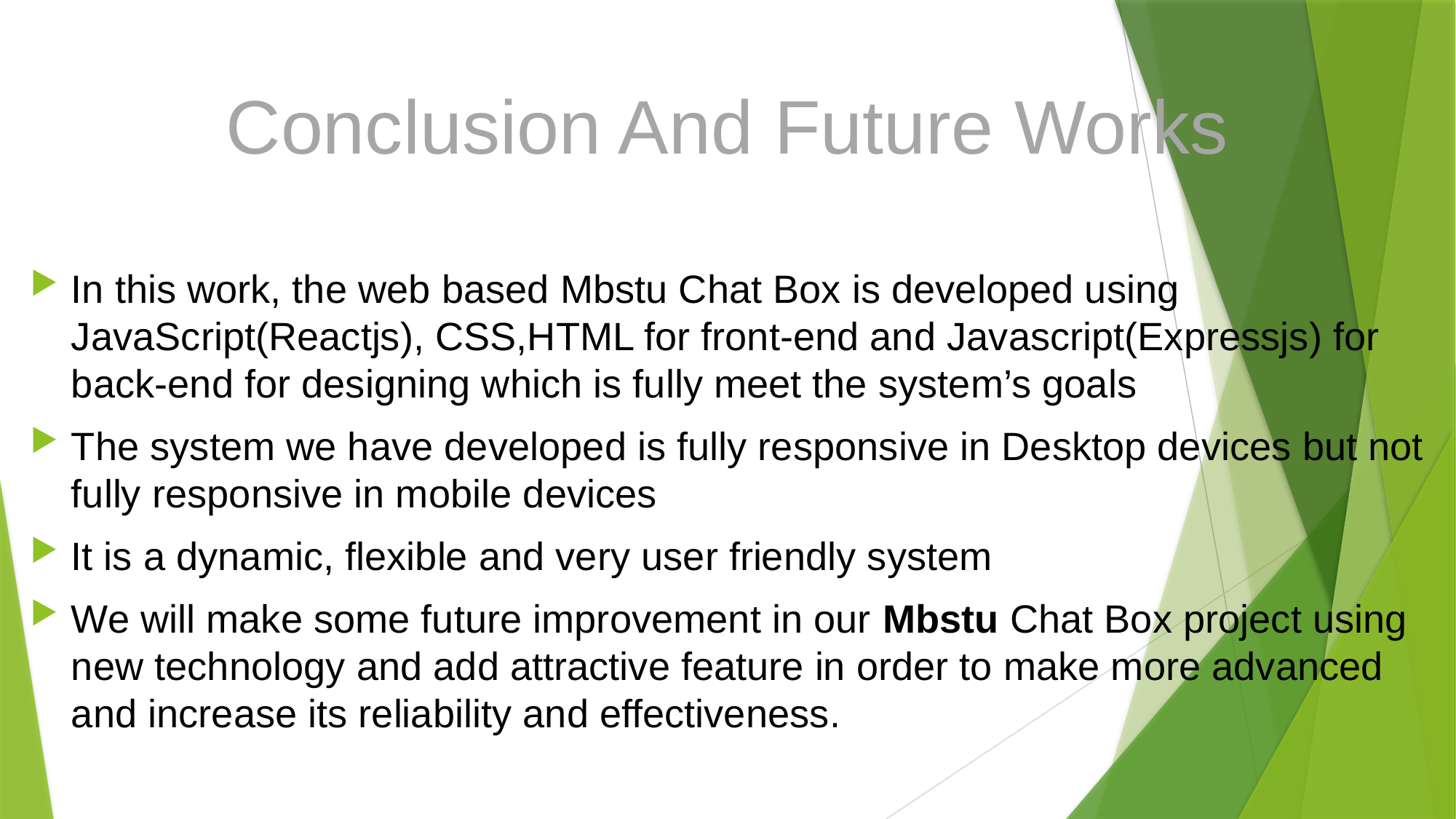

# Conclusion And Future Works
In this work, the web based Mbstu Chat Box is developed using JavaScript(Reactjs), CSS,HTML for front-end and Javascript(Expressjs) for back-end for designing which is fully meet the system’s goals
The system we have developed is fully responsive in Desktop devices but not fully responsive in mobile devices
It is a dynamic, flexible and very user friendly system
We will make some future improvement in our Mbstu Chat Box project using new technology and add attractive feature in order to make more advanced and increase its reliability and effectiveness.